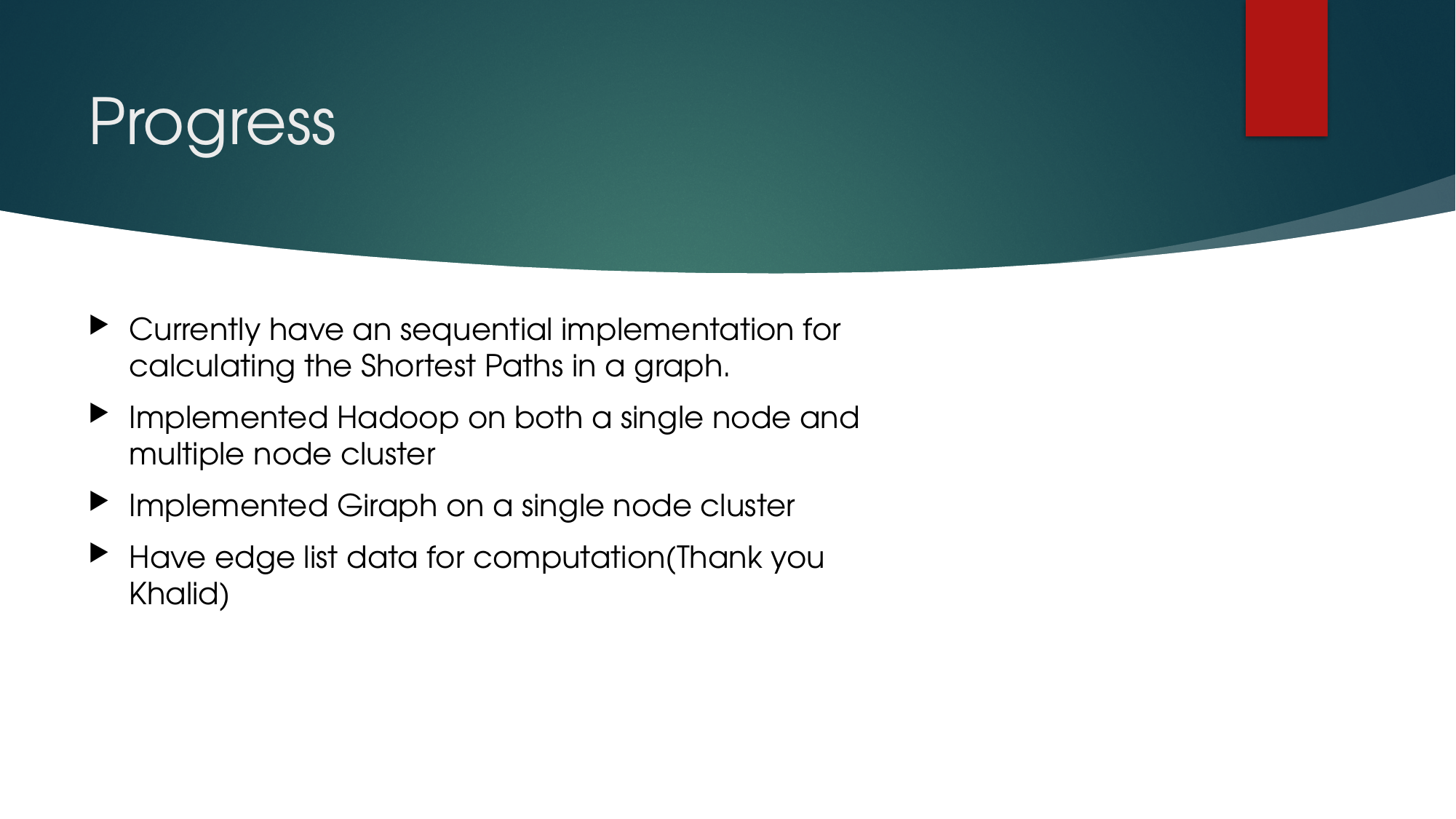

# Progress

Currently have an sequential implementation for calculating the Shortest Paths in a graph.
Implemented Hadoop on both a single node and  multiple node cluster
Implemented Giraph on a single node cluster
Have edge list data for computation(Thank you Khalid)